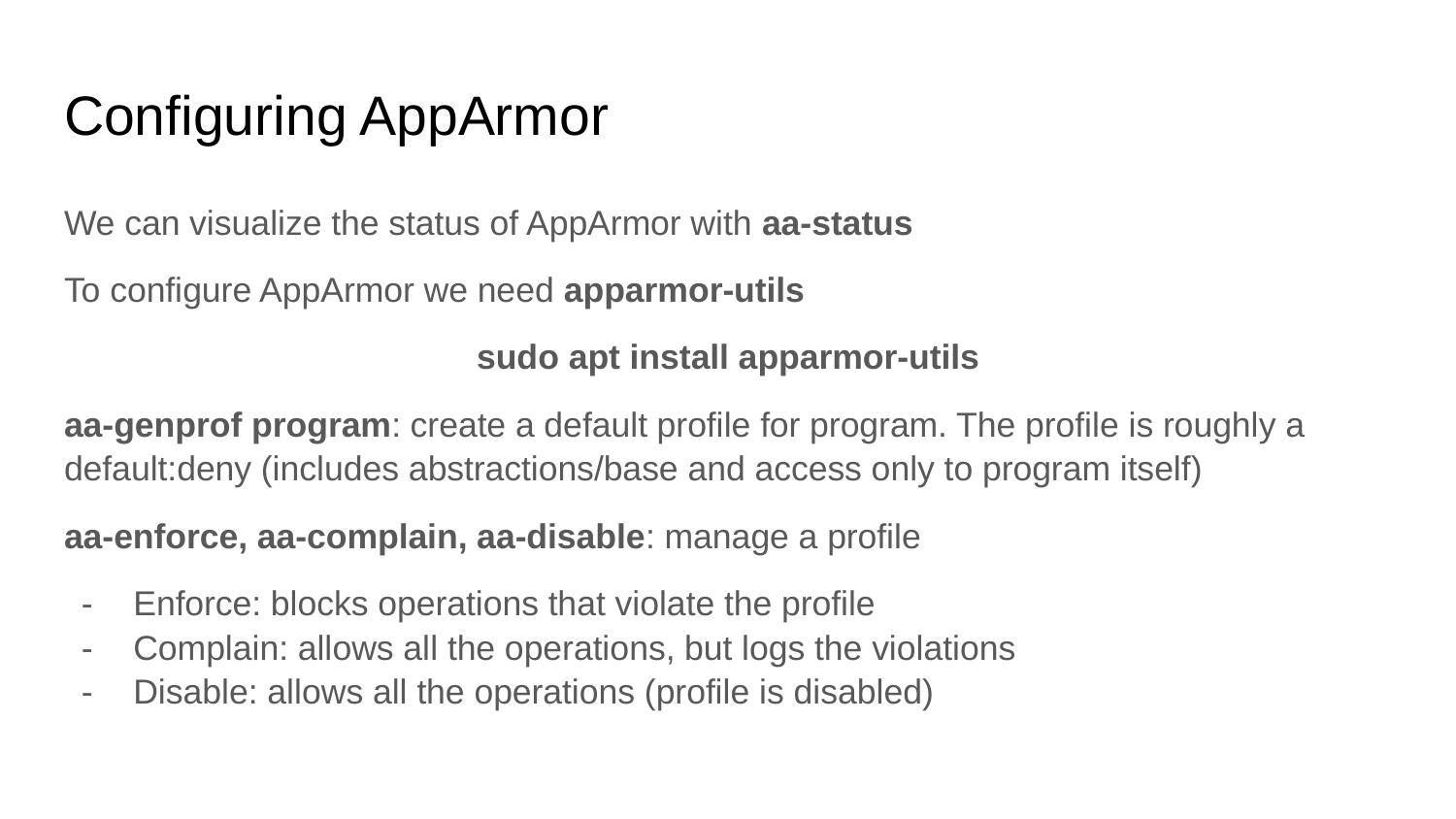

# Configuring AppArmor
We can visualize the status of AppArmor with aa-status
To configure AppArmor we need apparmor-utils
sudo apt install apparmor-utils
aa-genprof program: create a default profile for program. The profile is roughly a default:deny (includes abstractions/base and access only to program itself)
aa-enforce, aa-complain, aa-disable: manage a profile
Enforce: blocks operations that violate the profile
Complain: allows all the operations, but logs the violations
Disable: allows all the operations (profile is disabled)